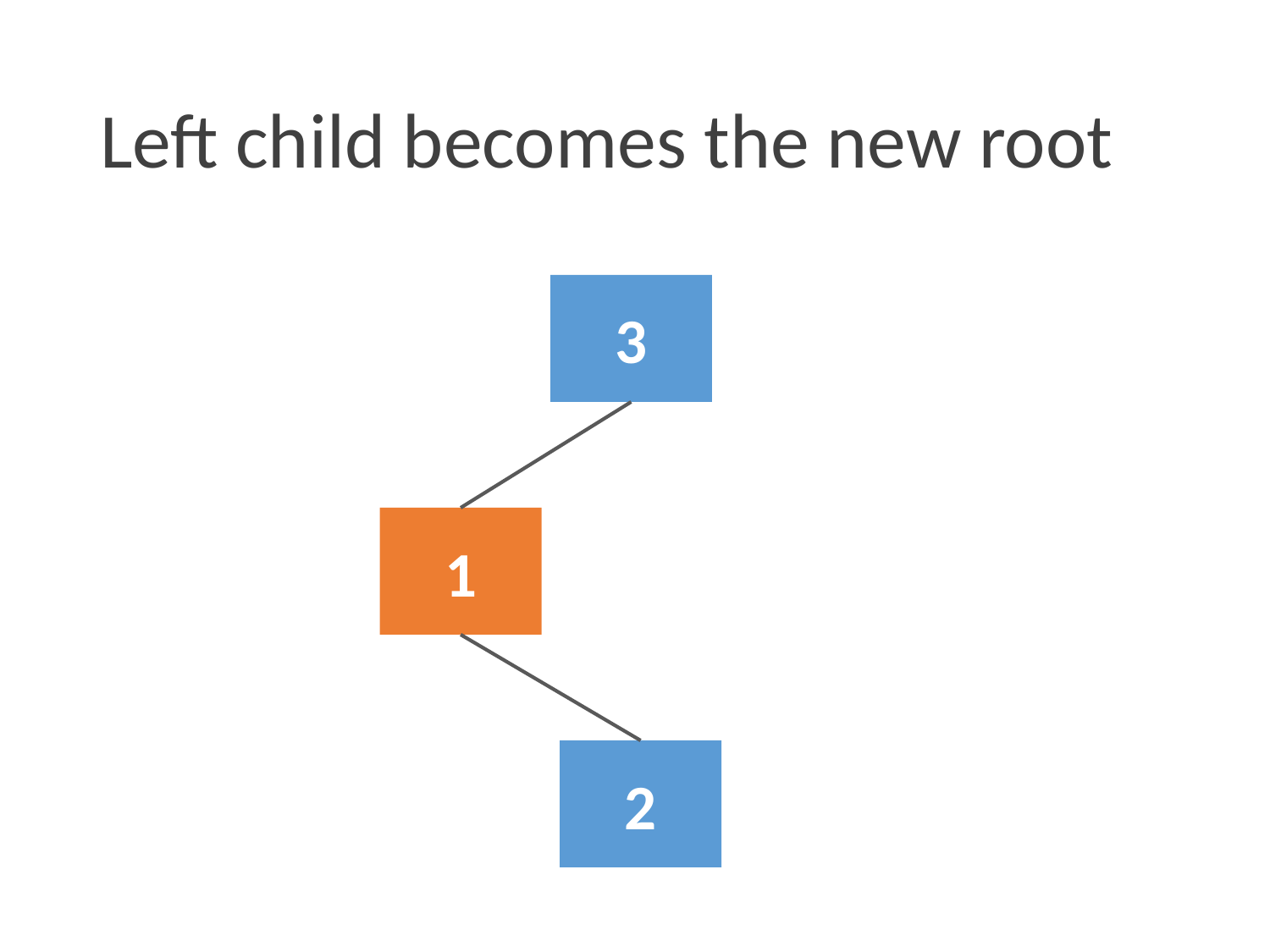

# Left child becomes the new root
3
1
2